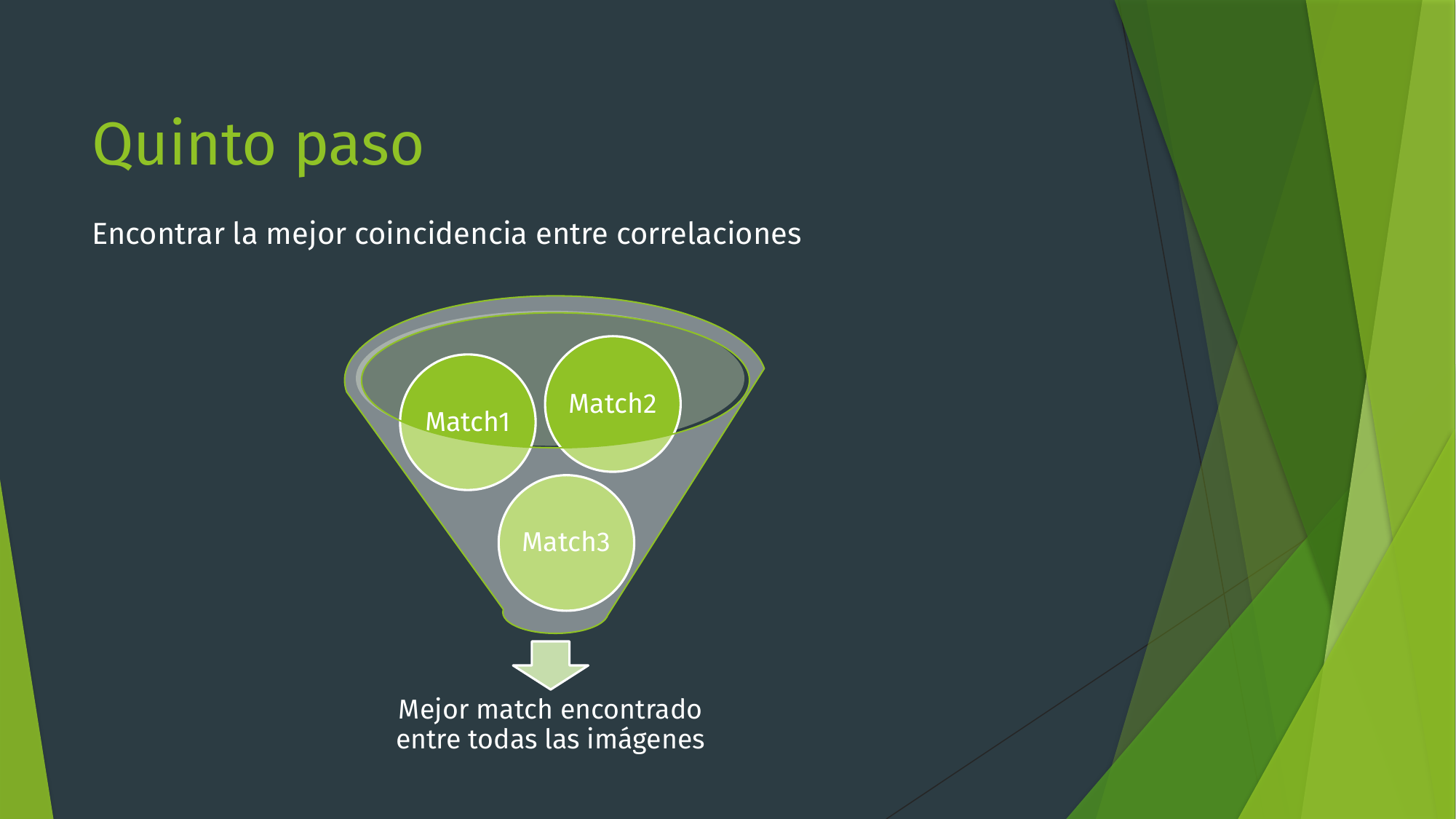

# Quinto paso
Encontrar la mejor coincidencia entre correlaciones
Mejor match encontrado entre todas las imágenes
Match3
Match1
Match2